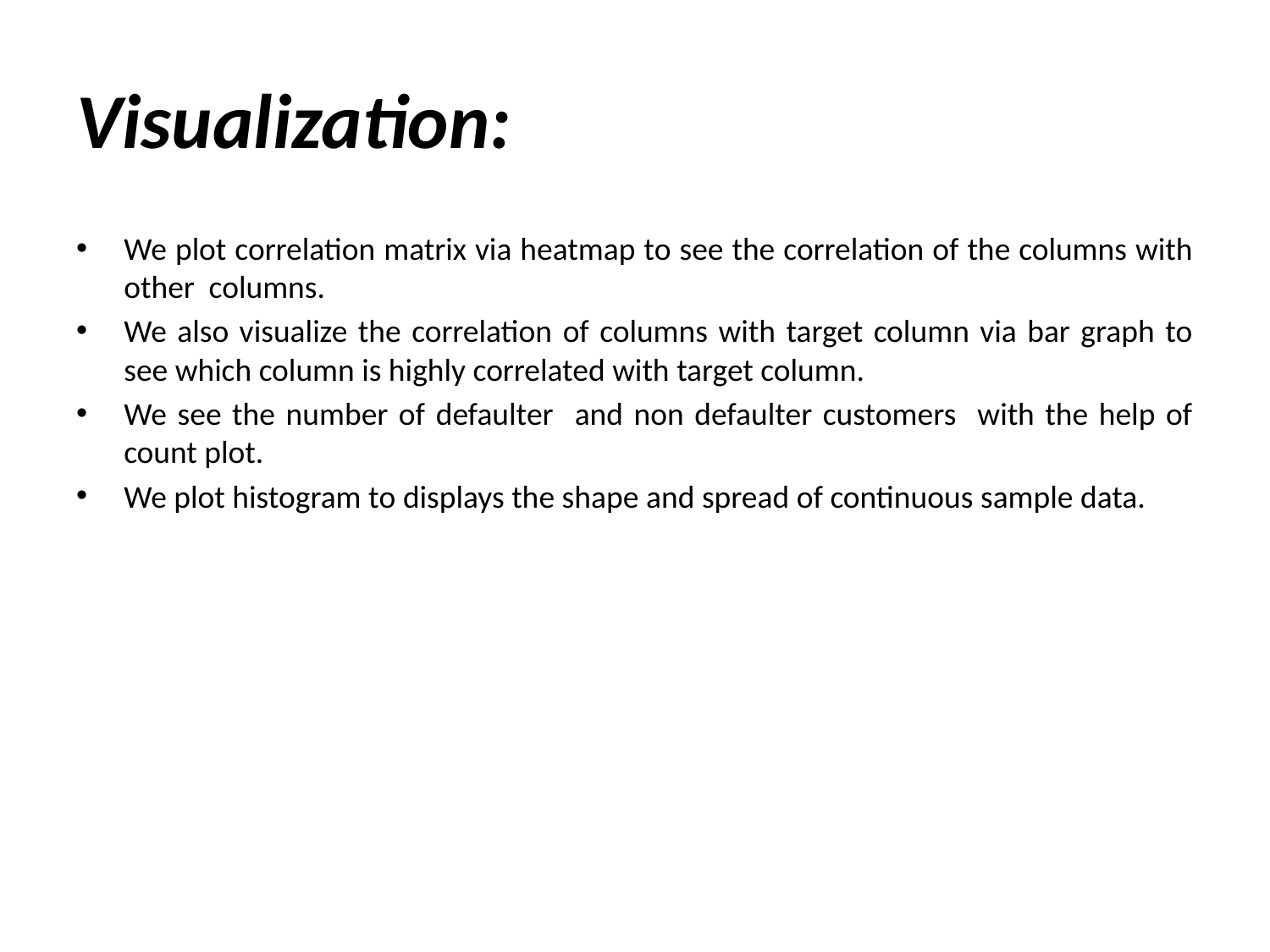

# Visualization:
We plot correlation matrix via heatmap to see the correlation of the columns with other  columns.
We also visualize the correlation of columns with target column via bar graph to see which column is highly correlated with target column.
We see the number of defaulter  and non defaulter customers  with the help of count plot.
We plot histogram to displays the shape and spread of continuous sample data.